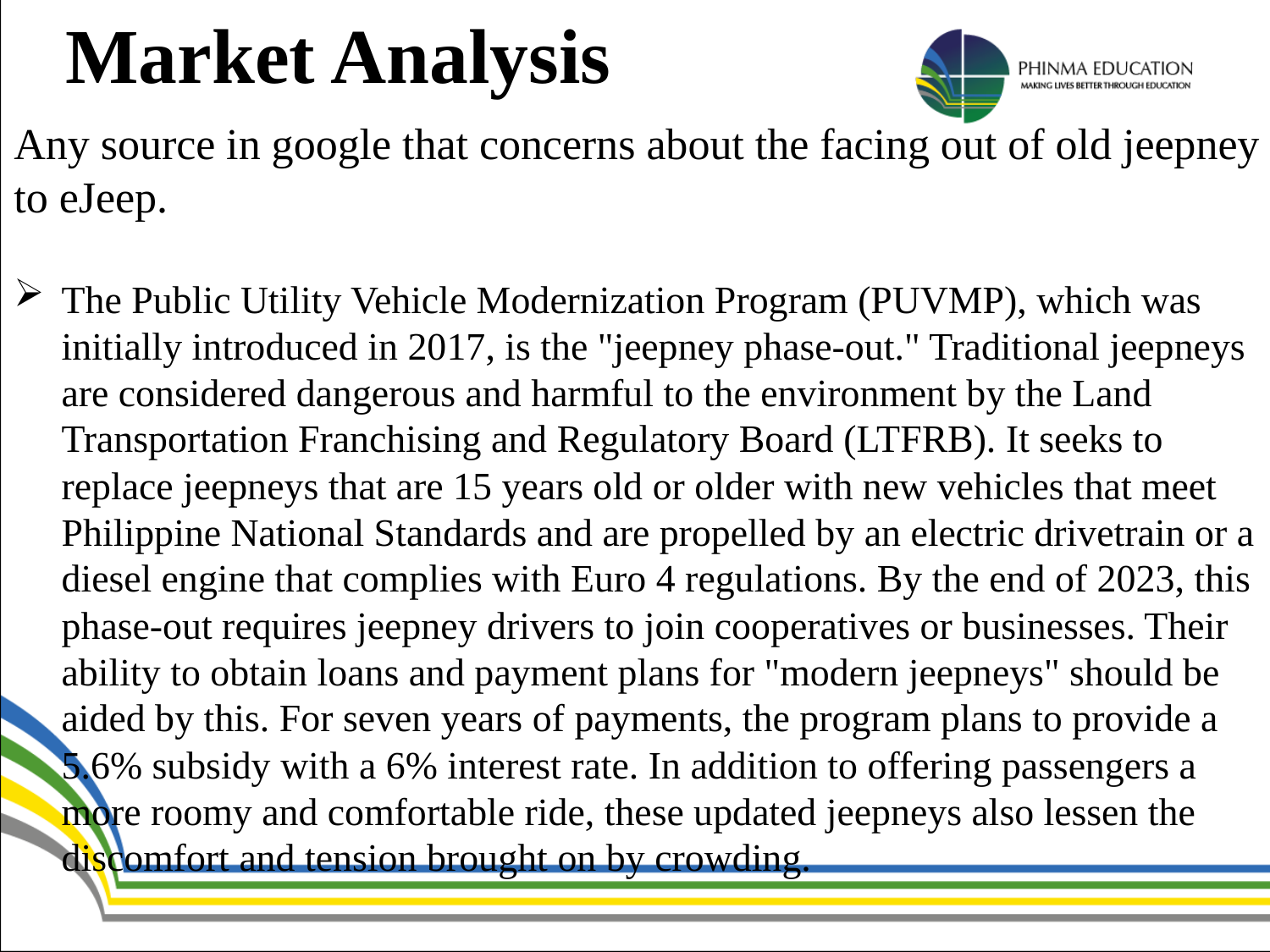

Market Analysis
Any source in google that concerns about the facing out of old jeepney to eJeep.

The Public Utility Vehicle Modernization Program (PUVMP), which was initially introduced in 2017, is the "jeepney phase-out." Traditional jeepneys are considered dangerous and harmful to the environment by the Land Transportation Franchising and Regulatory Board (LTFRB). It seeks to replace jeepneys that are 15 years old or older with new vehicles that meet Philippine National Standards and are propelled by an electric drivetrain or a diesel engine that complies with Euro 4 regulations. By the end of 2023, this phase-out requires jeepney drivers to join cooperatives or businesses. Their ability to obtain loans and payment plans for "modern jeepneys" should be aided by this. For seven years of payments, the program plans to provide a 5.6% subsidy with a 6% interest rate. In addition to offering passengers a more roomy and comfortable ride, these updated jeepneys also lessen the discomfort and tension brought on by crowding.